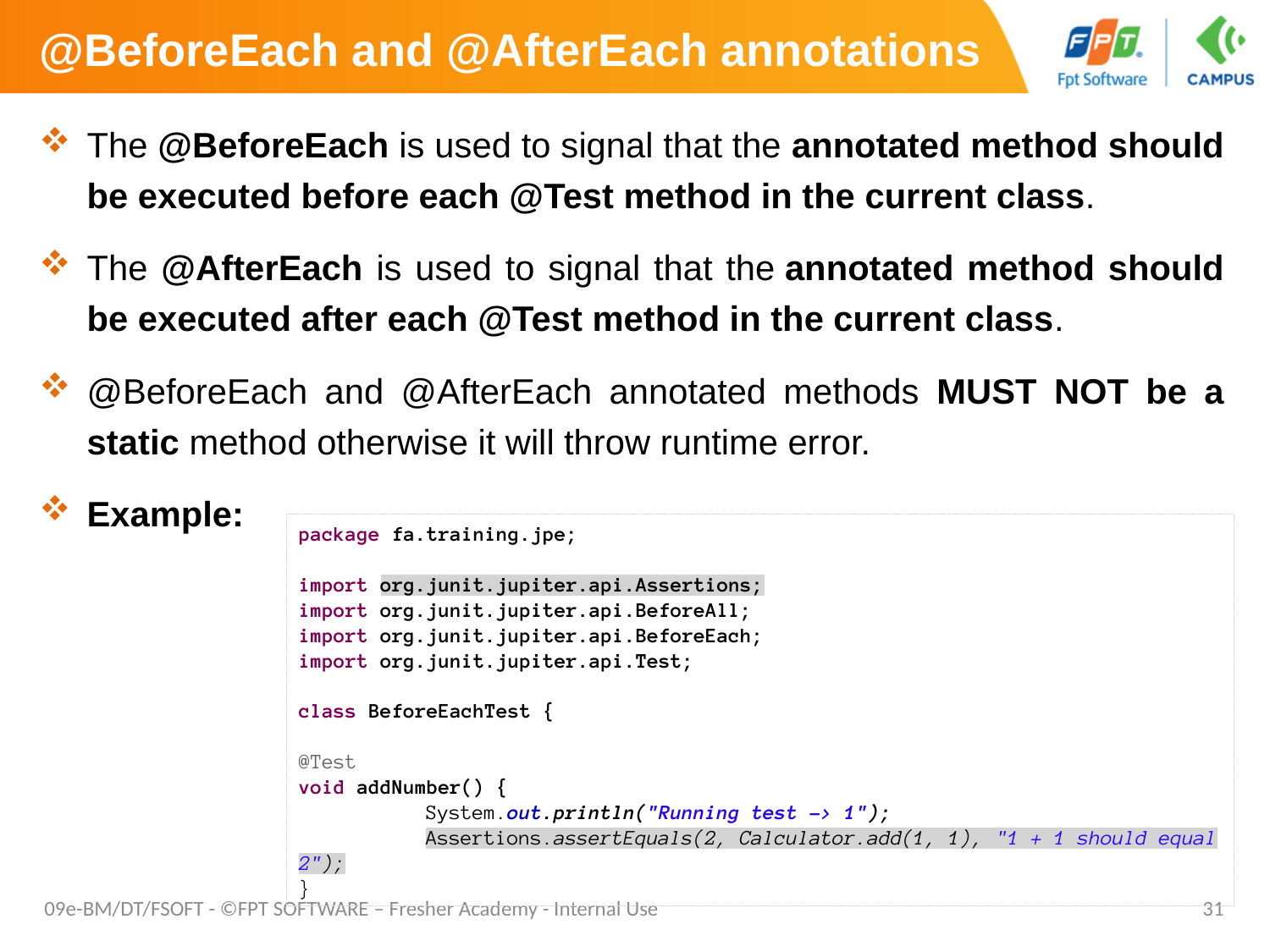

# @BeforeEach and @AfterEach annotations
The @BeforeEach is used to signal that the annotated method should be executed before each @Test method in the current class.
The @AfterEach is used to signal that the annotated method should be executed after each @Test method in the current class.
@BeforeEach and @AfterEach annotated methods MUST NOT be a static method otherwise it will throw runtime error.
Example:

package fa.training.jpe;

import org.junit.jupiter.api.Assertions;
import org.junit.jupiter.api.BeforeAll;
import org.junit.jupiter.api.BeforeEach;
import org.junit.jupiter.api.Test;

class BeforeEachTest {

@Test
void addNumber() {
	System.out.println("Running test -> 1");
	Assertions.assertEquals(2, Calculator.add(1, 1), "1 + 1 should equal 2");
}
09e-BM/DT/FSOFT - ©FPT SOFTWARE – Fresher Academy - Internal Use
31